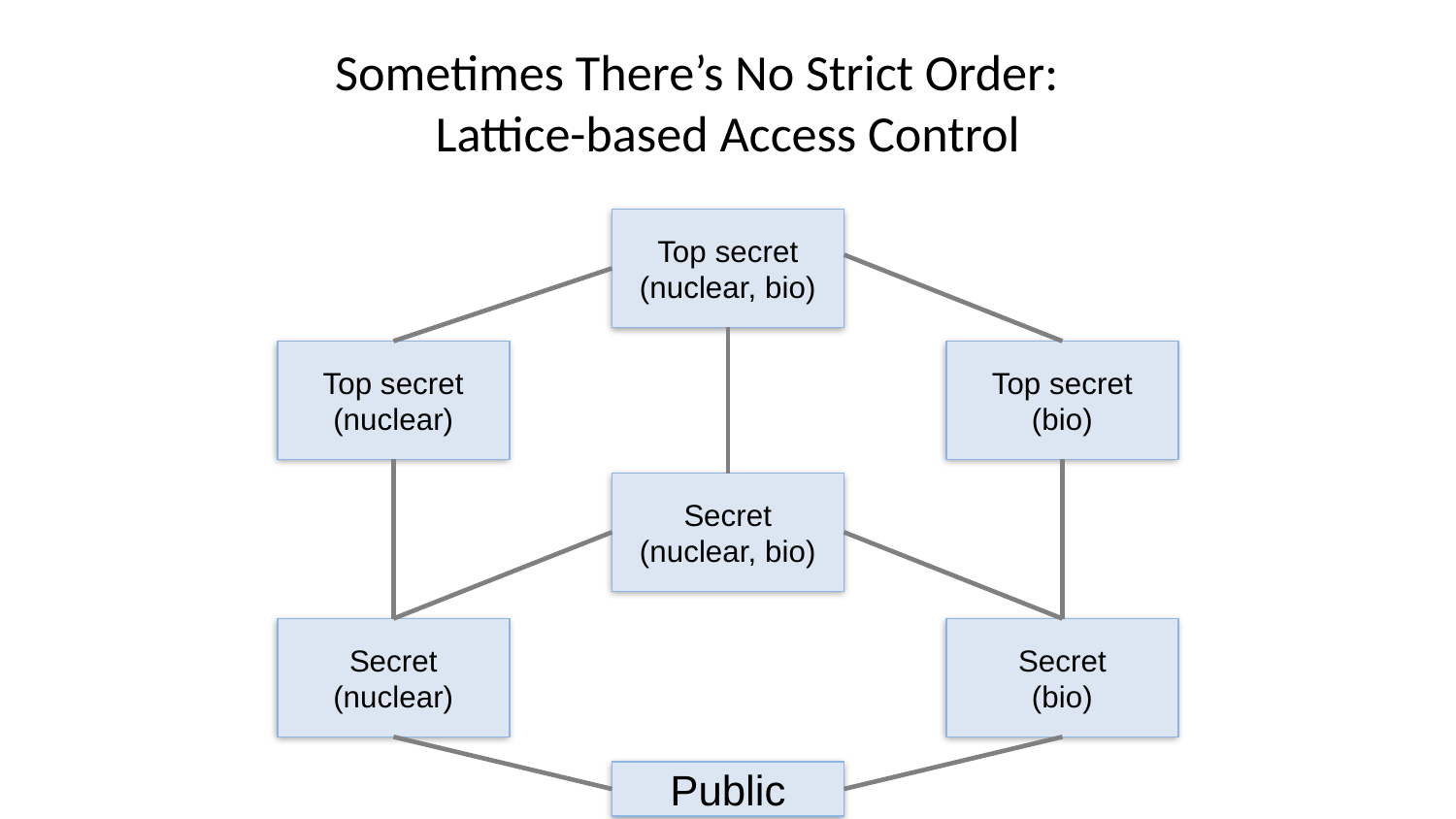

# Sometimes There’s No Strict Order: Lattice-based Access Control
Top secret (nuclear, bio)
Top secret (nuclear)
Top secret (bio)
Secret (nuclear, bio)
Secret (nuclear)
Secret
(bio)
Public